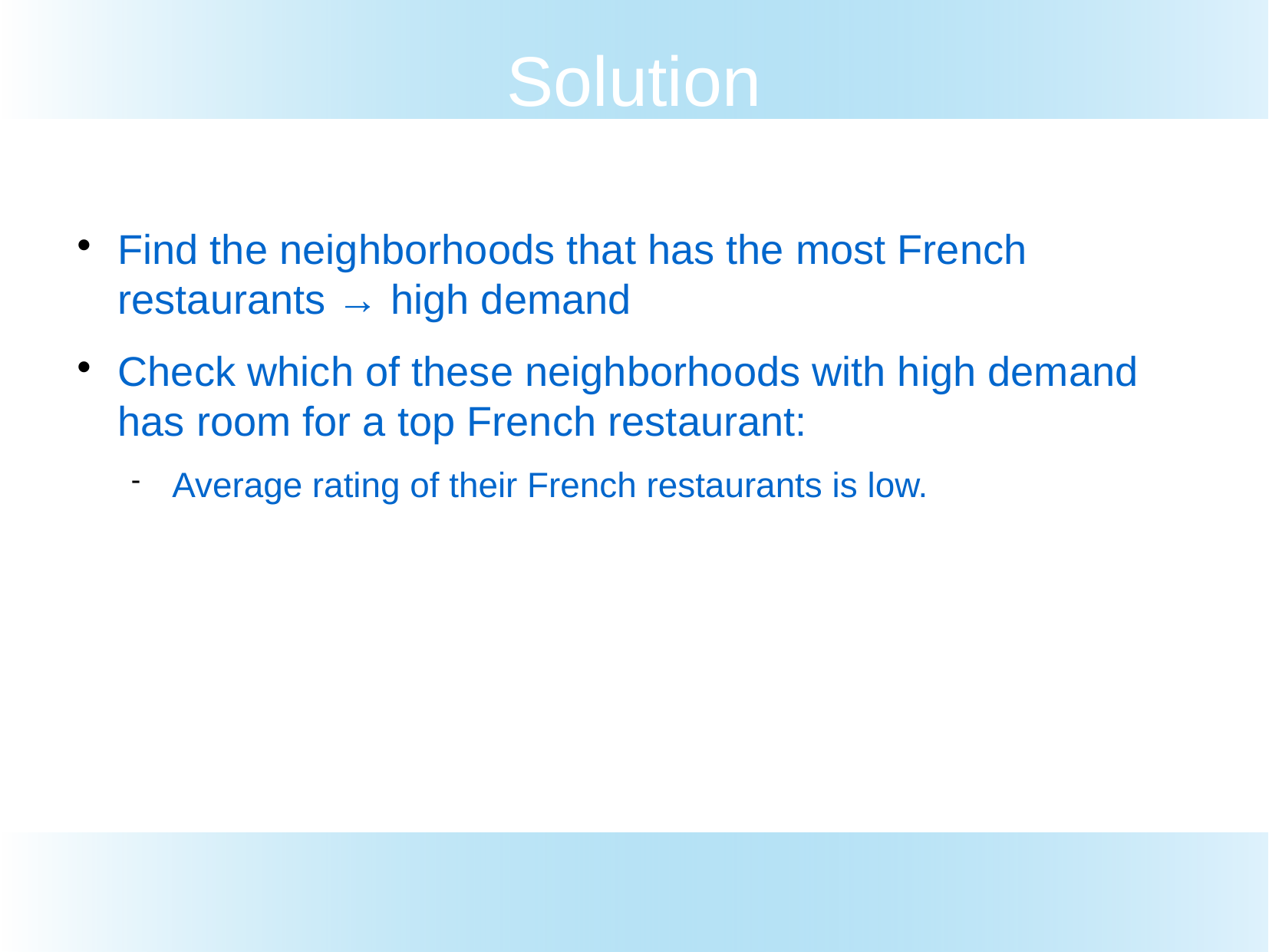

Solution
Find the neighborhoods that has the most French restaurants → high demand
Check which of these neighborhoods with high demand has room for a top French restaurant:
Average rating of their French restaurants is low.